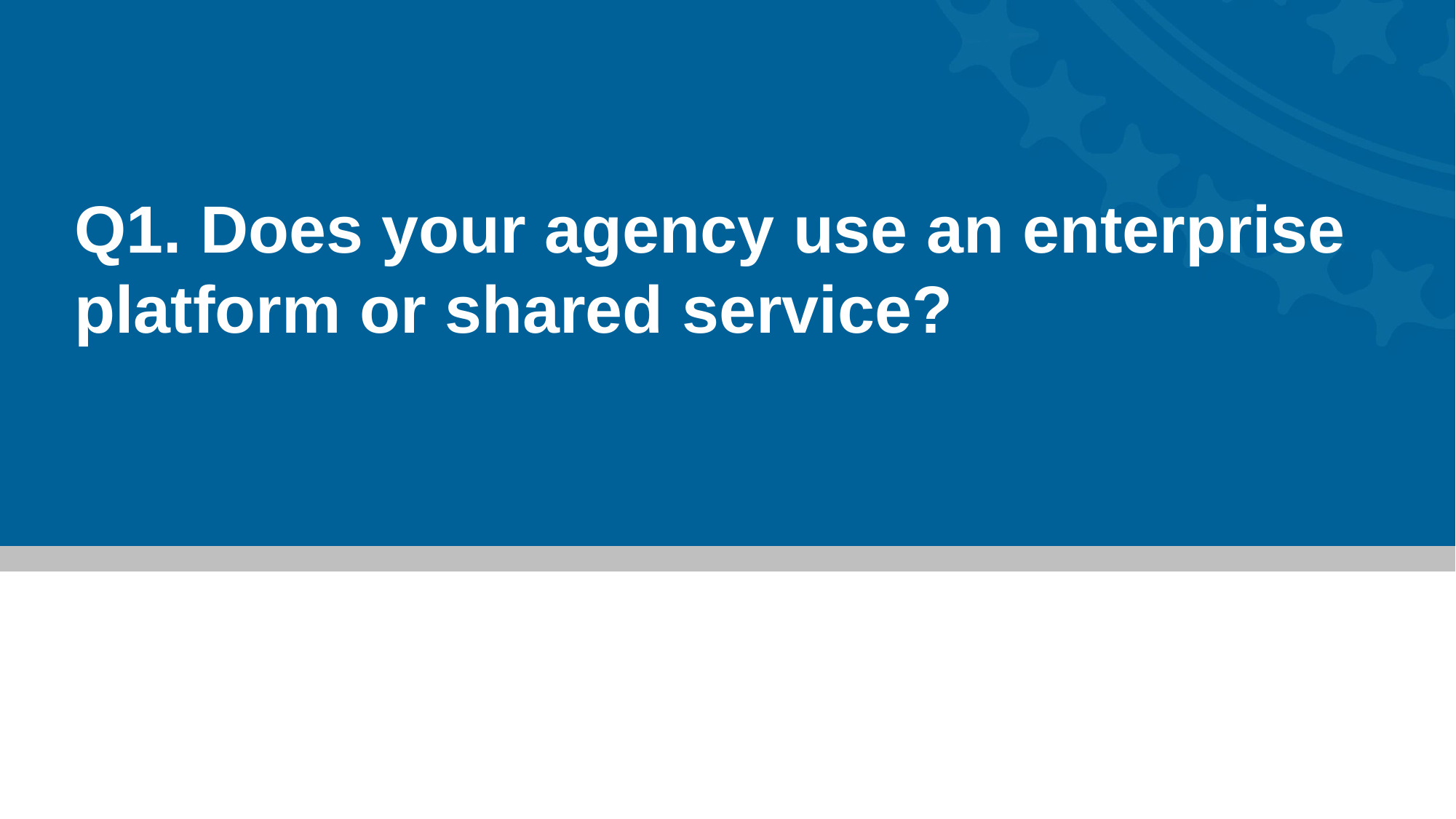

# Q1. Does your agency use an enterprise platform or shared service?